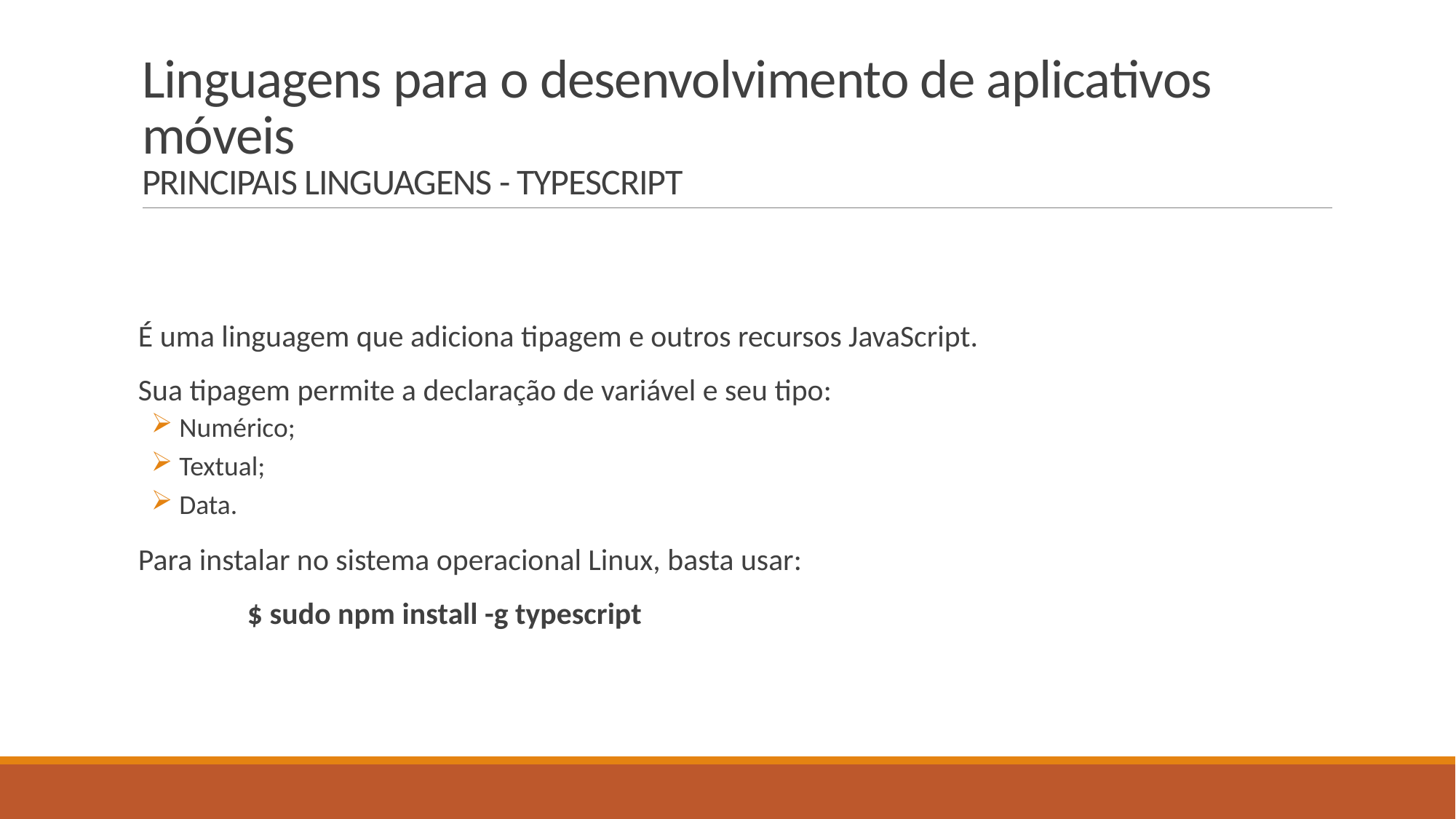

# Linguagens para o desenvolvimento de aplicativos móveis PRINCIPAIS LINGUAGENS - TYPESCRIPT
É uma linguagem que adiciona tipagem e outros recursos JavaScript.
Sua tipagem permite a declaração de variável e seu tipo:
 Numérico;
 Textual;
 Data.
Para instalar no sistema operacional Linux, basta usar:
	$ sudo npm install -g typescript